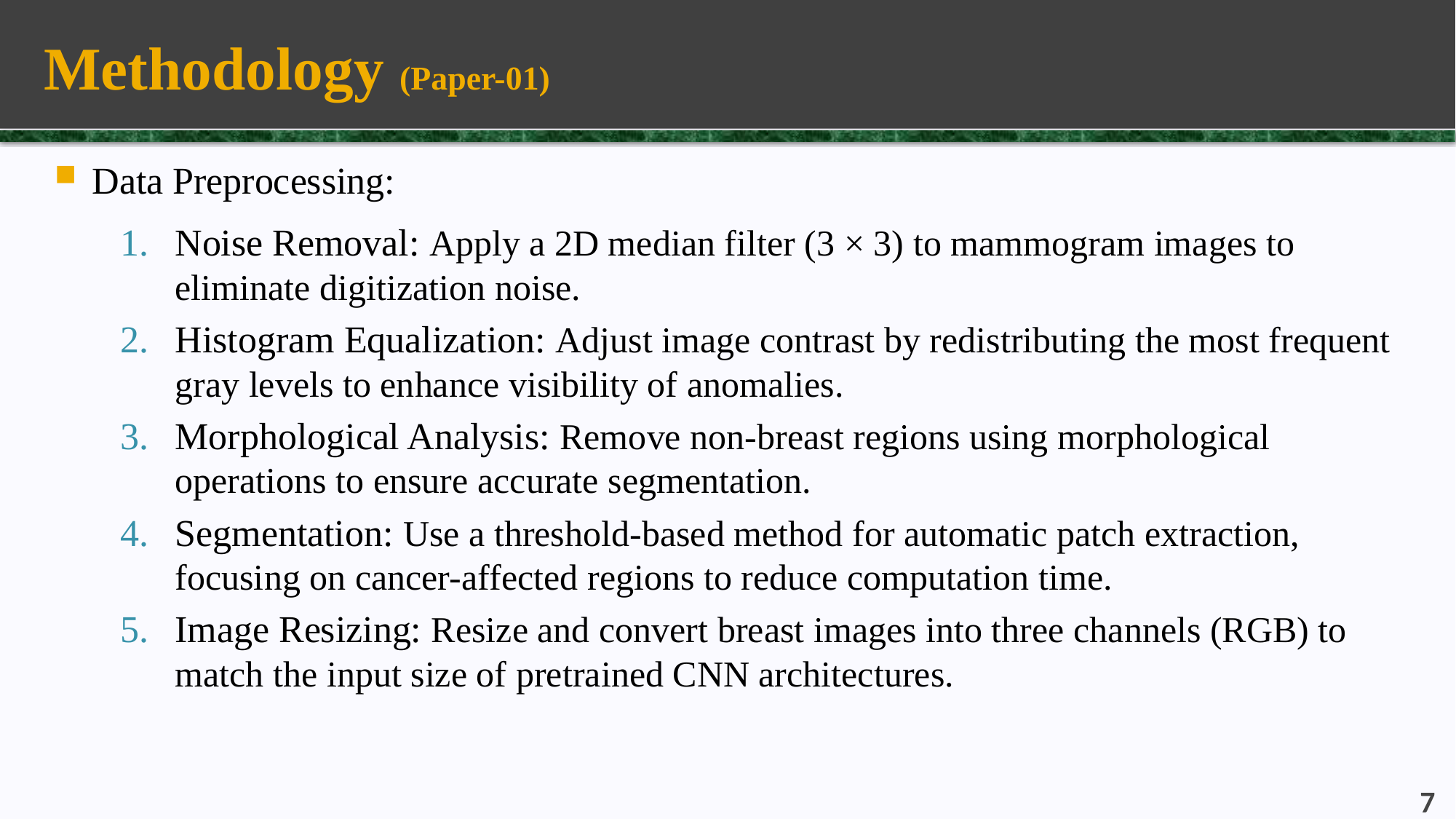

# Methodology (Paper-01)
Data Preprocessing:
Noise Removal: Apply a 2D median filter (3 × 3) to mammogram images to eliminate digitization noise.
Histogram Equalization: Adjust image contrast by redistributing the most frequent gray levels to enhance visibility of anomalies.
Morphological Analysis: Remove non-breast regions using morphological operations to ensure accurate segmentation.
Segmentation: Use a threshold-based method for automatic patch extraction, focusing on cancer-affected regions to reduce computation time.
Image Resizing: Resize and convert breast images into three channels (RGB) to match the input size of pretrained CNN architectures.

7